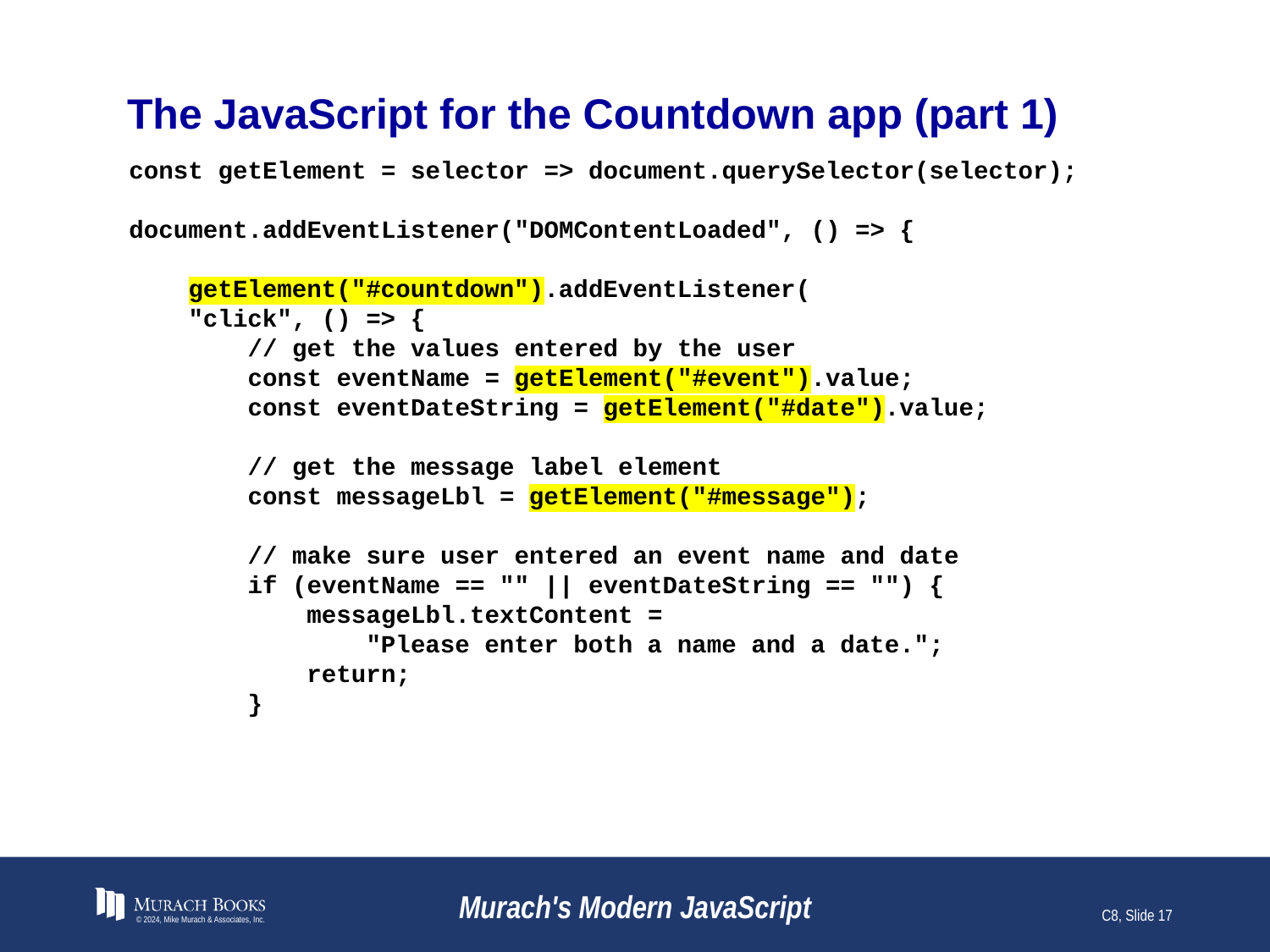

# The JavaScript for the Countdown app (part 1)
const getElement = selector => document.querySelector(selector);

document.addEventListener("DOMContentLoaded", () => {

    getElement("#countdown").addEventListener(
    "click", () => {
        // get the values entered by the user
        const eventName = getElement("#event").value;
        const eventDateString = getElement("#date").value;

        // get the message label element
        const messageLbl = getElement("#message");

        // make sure user entered an event name and date
        if (eventName == "" || eventDateString == "") {
            messageLbl.textContent =
                "Please enter both a name and a date.";
            return;
        }

© 2024, Mike Murach & Associates, Inc.
Murach's Modern JavaScript

C8, Slide 17